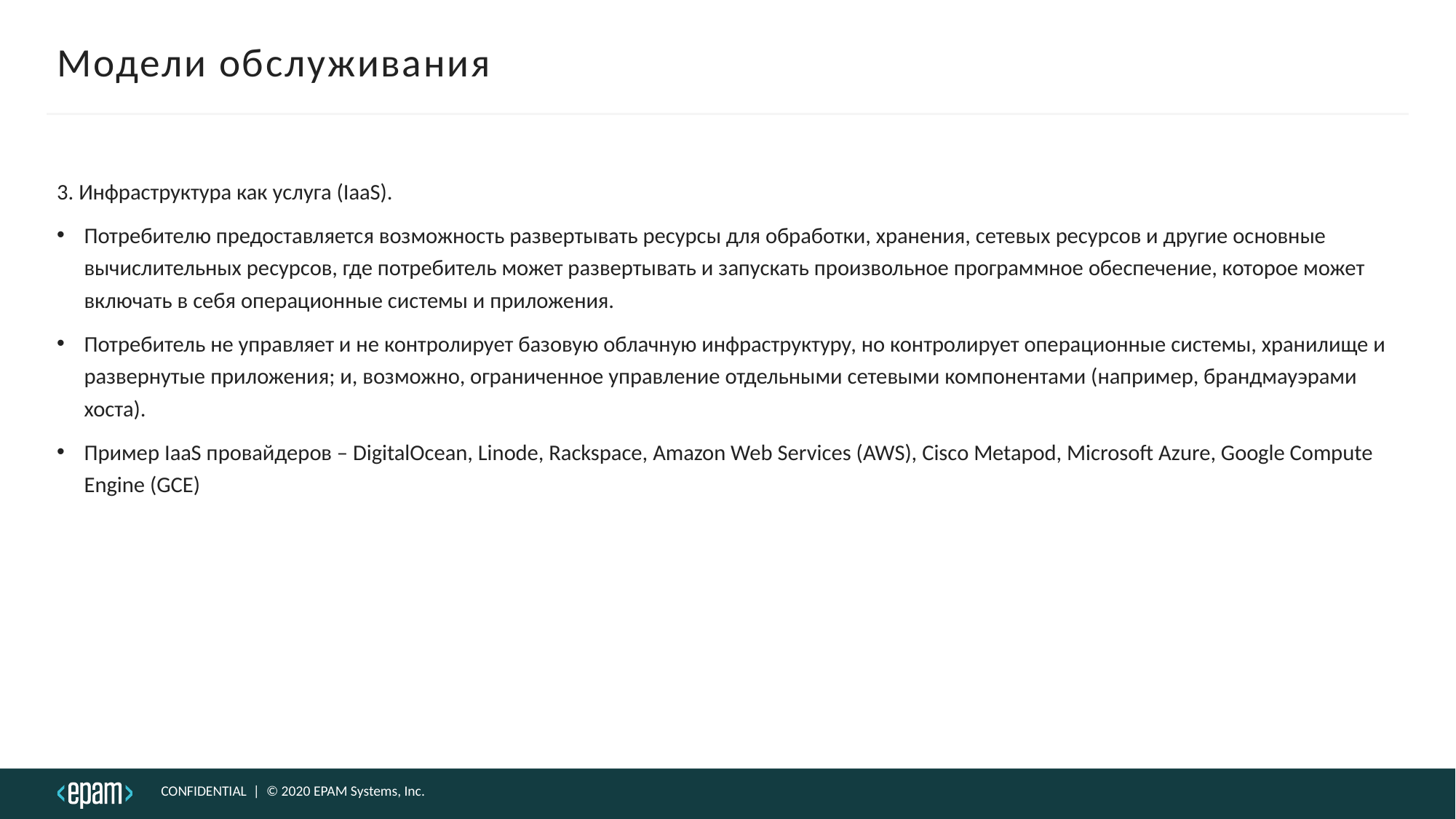

# Модели обслуживания
3. Инфраструктура как услуга (IaaS).
Потребителю предоставляется возможность развертывать ресурсы для обработки, хранения, сетевых ресурсов и другие основные вычислительных ресурсов, где потребитель может развертывать и запускать произвольное программное обеспечение, которое может включать в себя операционные системы и приложения.
Потребитель не управляет и не контролирует базовую облачную инфраструктуру, но контролирует операционные системы, хранилище и развернутые приложения; и, возможно, ограниченное управление отдельными сетевыми компонентами (например, брандмауэрами хоста).
Пример IaaS провайдеров – DigitalOcean, Linode, Rackspace, Amazon Web Services (AWS), Cisco Metapod, Microsoft Azure, Google Compute Engine (GCE)